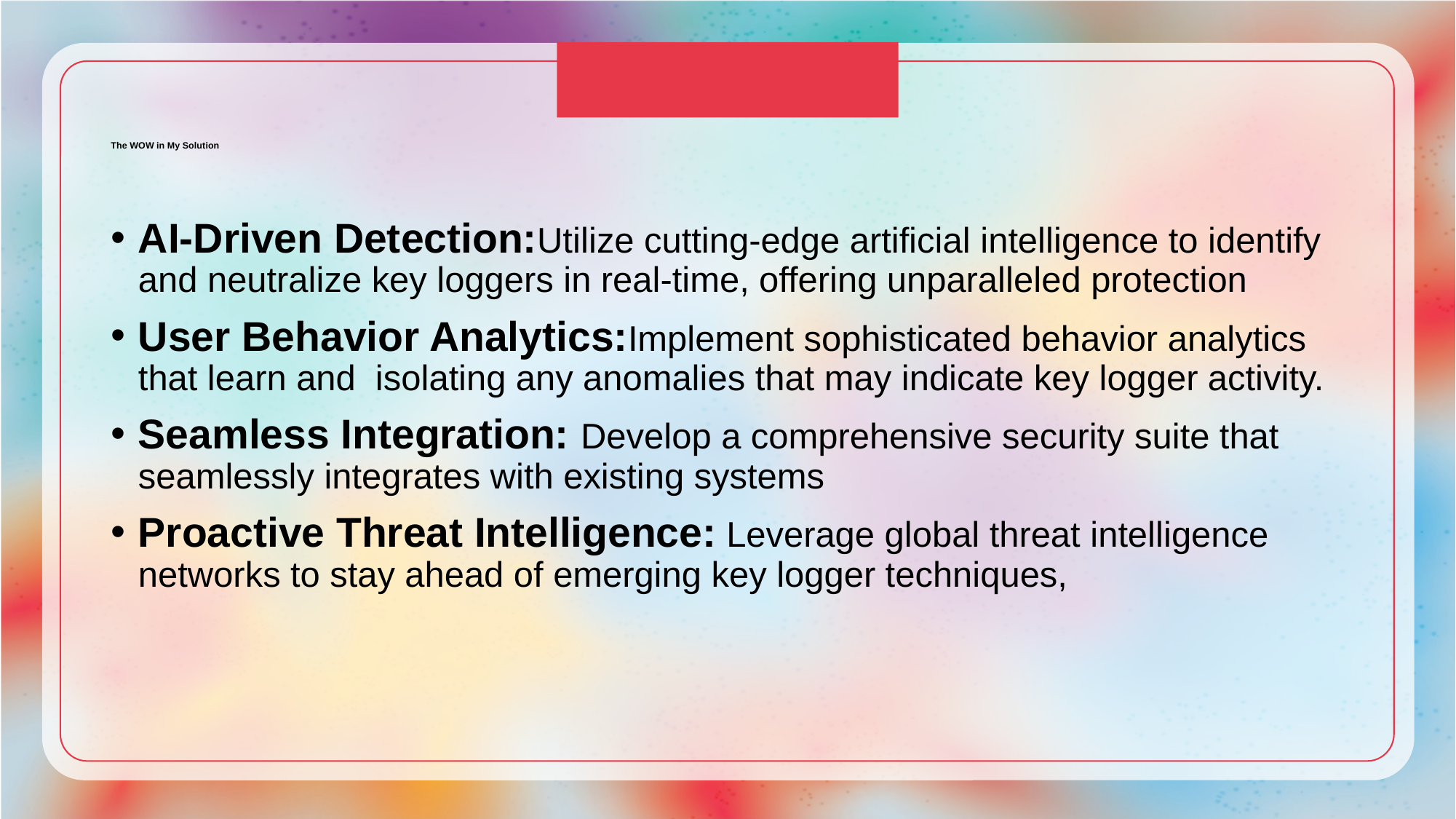

# The WOW in My Solution
AI-Driven Detection:Utilize cutting-edge artificial intelligence to identify and neutralize key loggers in real-time, offering unparalleled protection
User Behavior Analytics:Implement sophisticated behavior analytics that learn and  isolating any anomalies that may indicate key logger activity.
Seamless Integration: Develop a comprehensive security suite that seamlessly integrates with existing systems
Proactive Threat Intelligence: Leverage global threat intelligence networks to stay ahead of emerging key logger techniques,